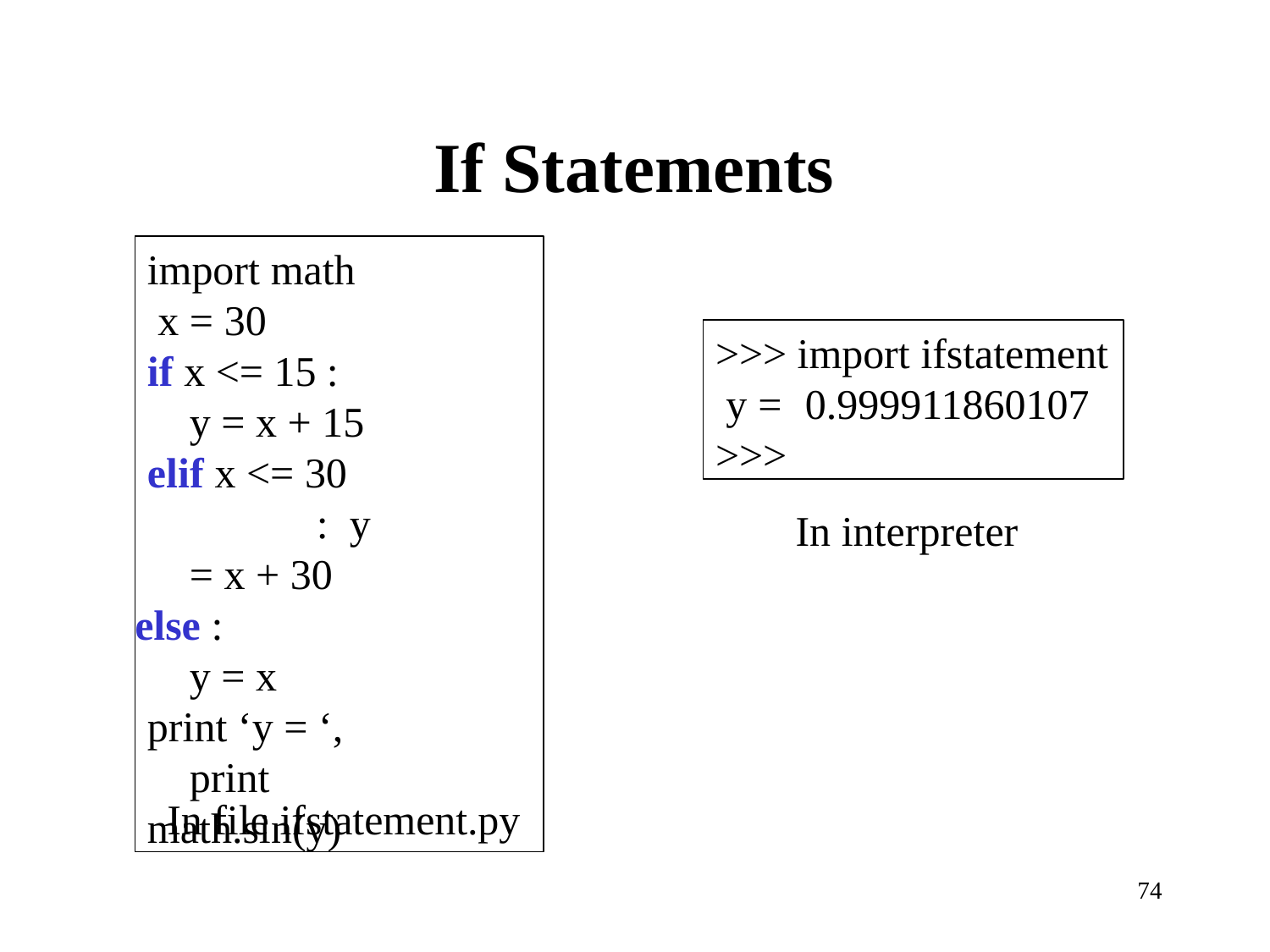

# If Statements
import math  x = 30
if x <= 15 :  y = x + 15
elif x <= 30	:  y = x + 30
else :
y = x  print ‘y = ‘,
print math.sin(y)
>>> import ifstatement  y =	0.999911860107
>>>
In interpreter
In file ifstatement.py
74